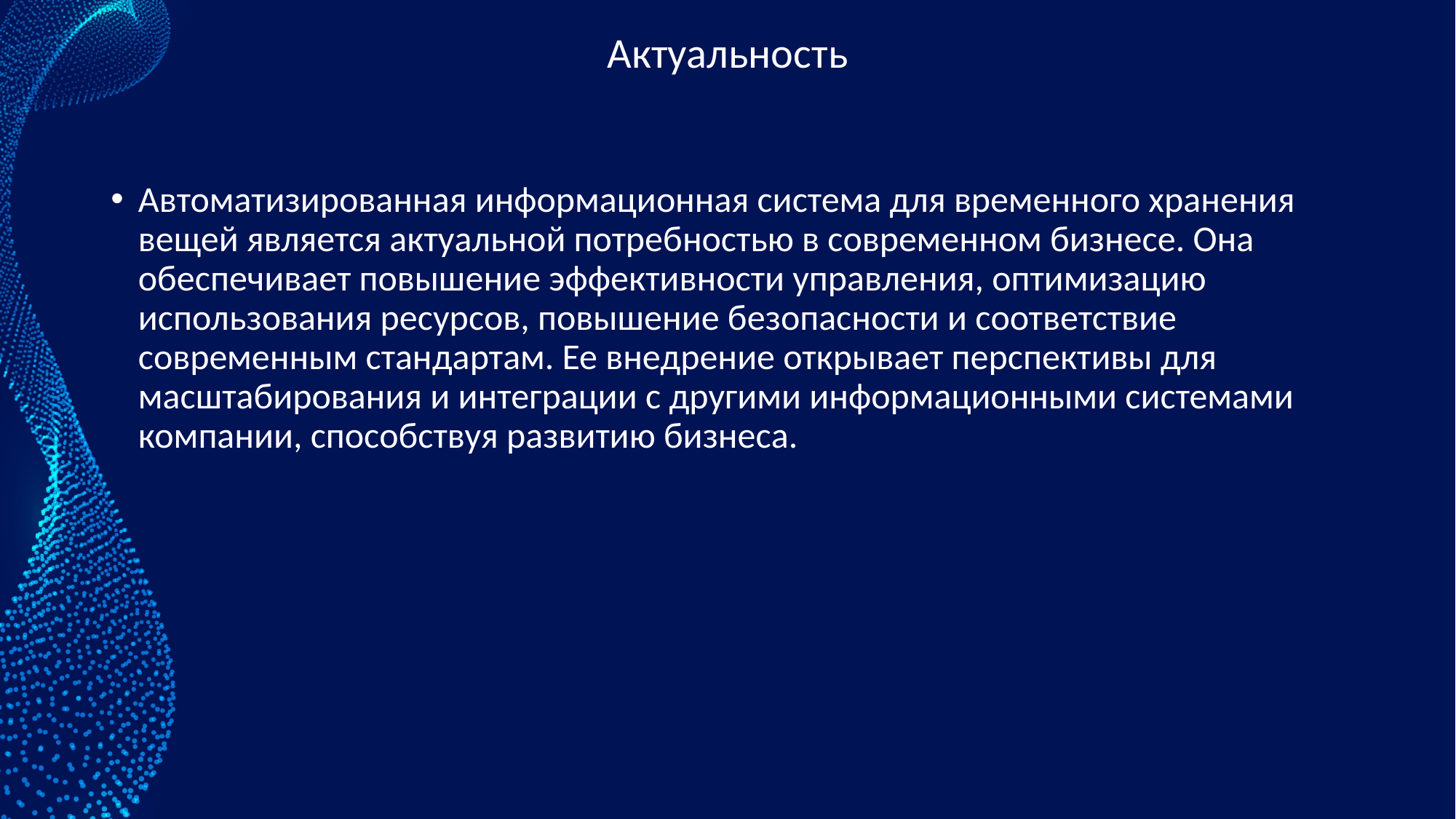

# Актуальность
Автоматизированная информационная система для временного хранения вещей является актуальной потребностью в современном бизнесе. Она обеспечивает повышение эффективности управления, оптимизацию использования ресурсов, повышение безопасности и соответствие современным стандартам. Ее внедрение открывает перспективы для масштабирования и интеграции с другими информационными системами компании, способствуя развитию бизнеса.